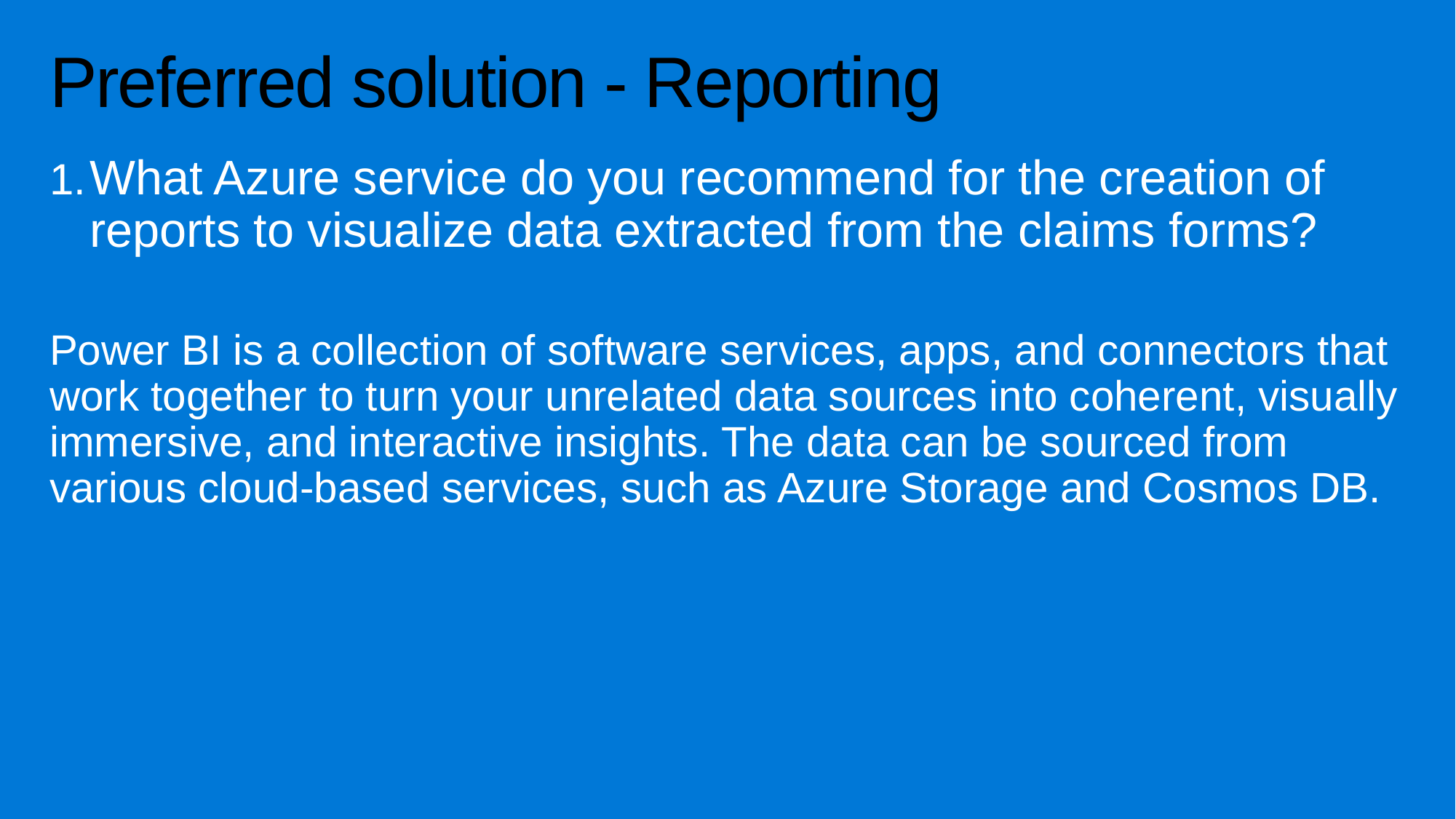

# Preferred solution - Reporting
What Azure service do you recommend for the creation of reports to visualize data extracted from the claims forms?

Power BI is a collection of software services, apps, and connectors that work together to turn your unrelated data sources into coherent, visually immersive, and interactive insights. The data can be sourced from various cloud-based services, such as Azure Storage and Cosmos DB.